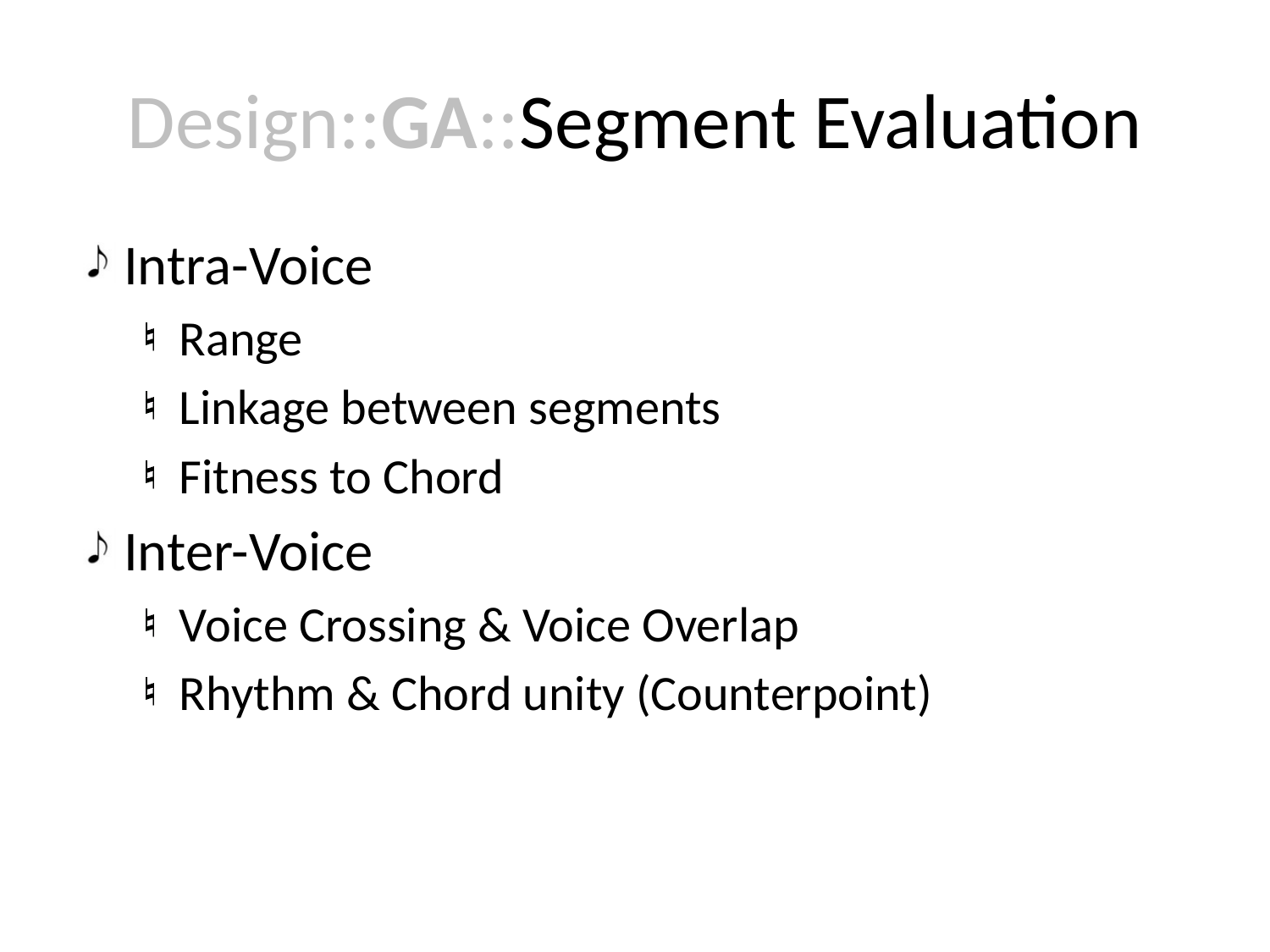

# Design::GA::Segment Evaluation
Intra-Voice
Range
Linkage between segments
Fitness to Chord
Inter-Voice
Voice Crossing & Voice Overlap
Rhythm & Chord unity (Counterpoint)